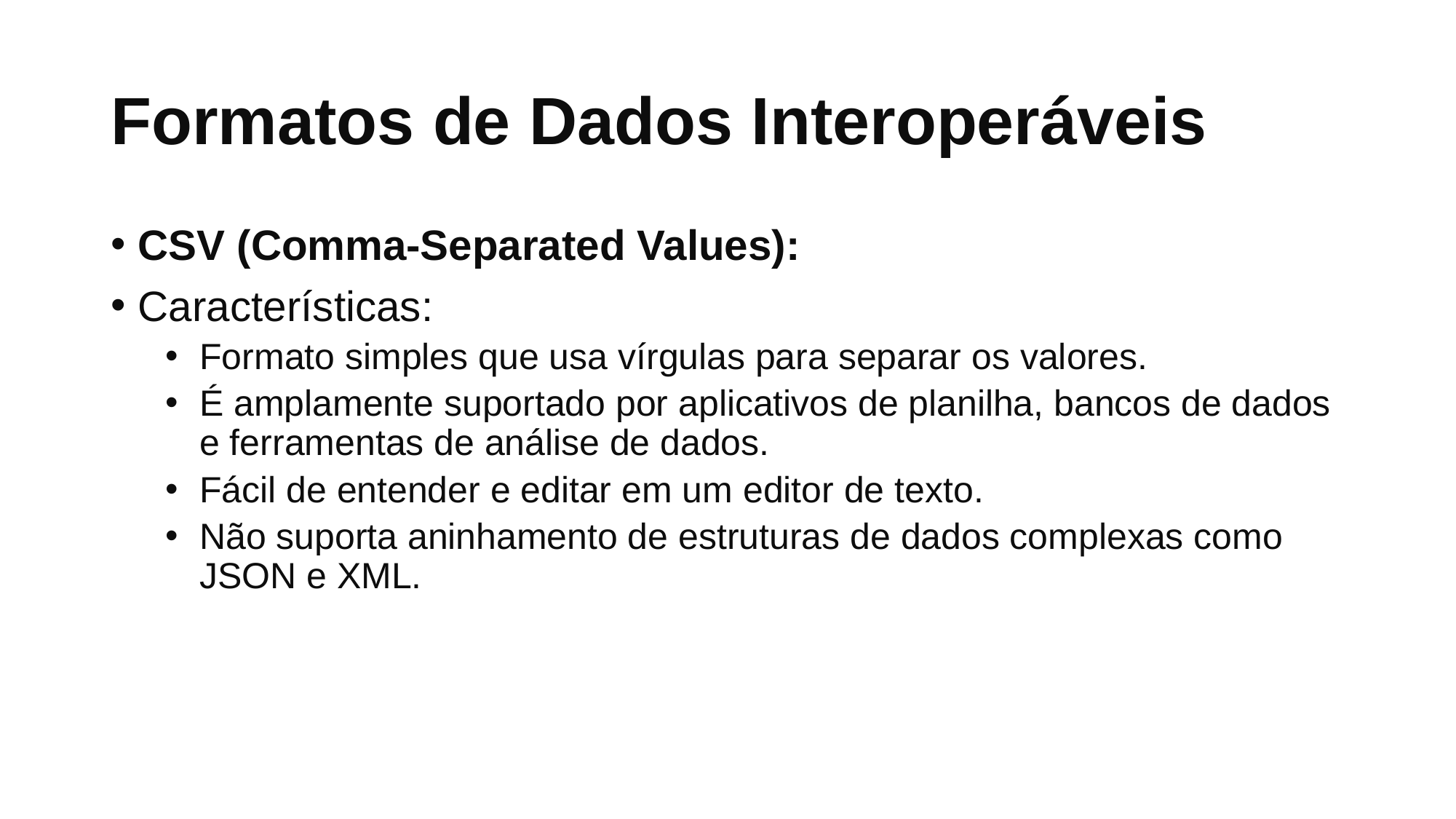

# Formatos de Dados Interoperáveis
CSV (Comma-Separated Values):
Características:
Formato simples que usa vírgulas para separar os valores.
É amplamente suportado por aplicativos de planilha, bancos de dados e ferramentas de análise de dados.
Fácil de entender e editar em um editor de texto.
Não suporta aninhamento de estruturas de dados complexas como JSON e XML.